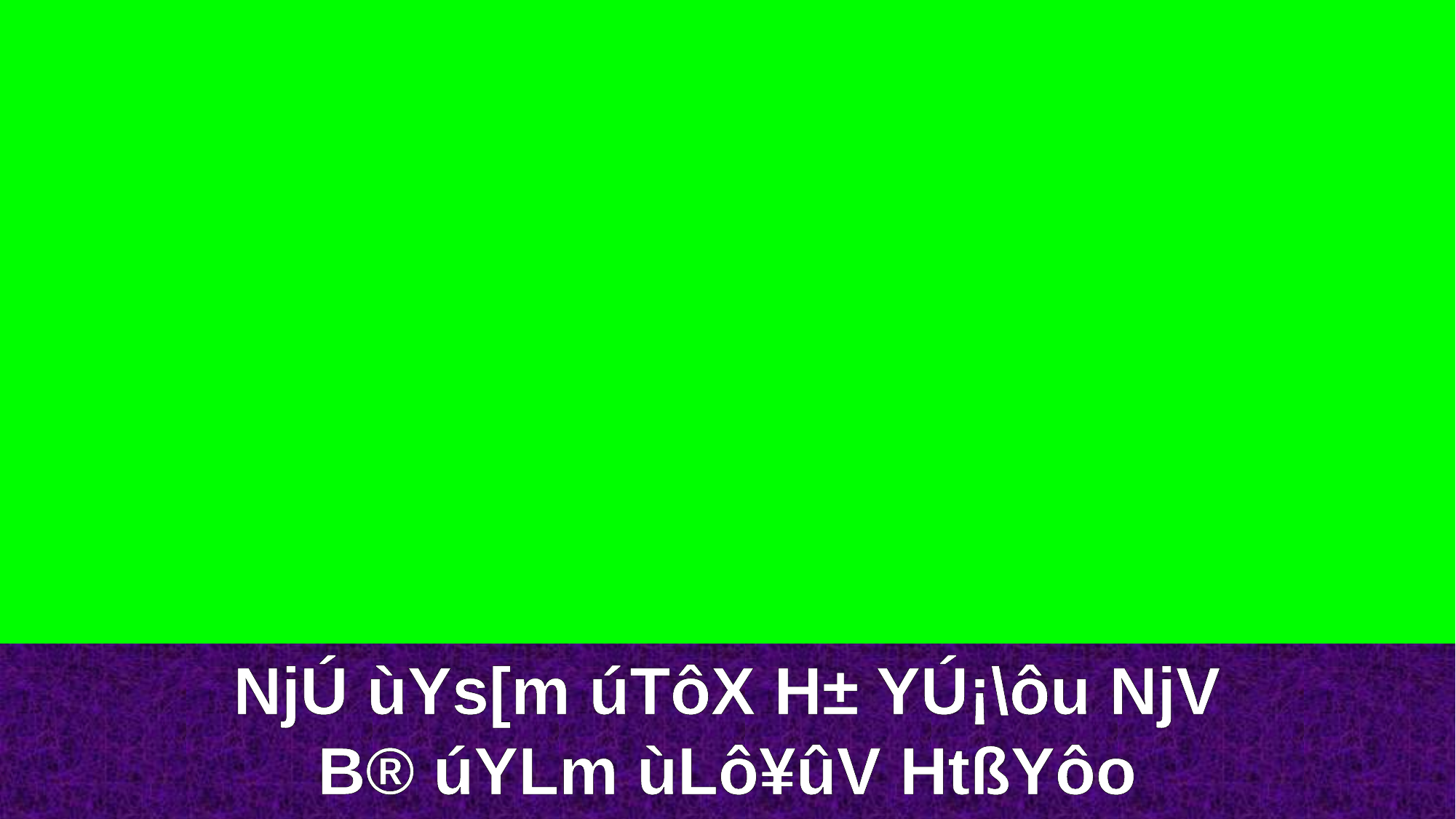

NjÚ ùYs[m úTôX H± YÚ¡\ôu NjV B® úYLm ùLô¥ûV HtßYôo